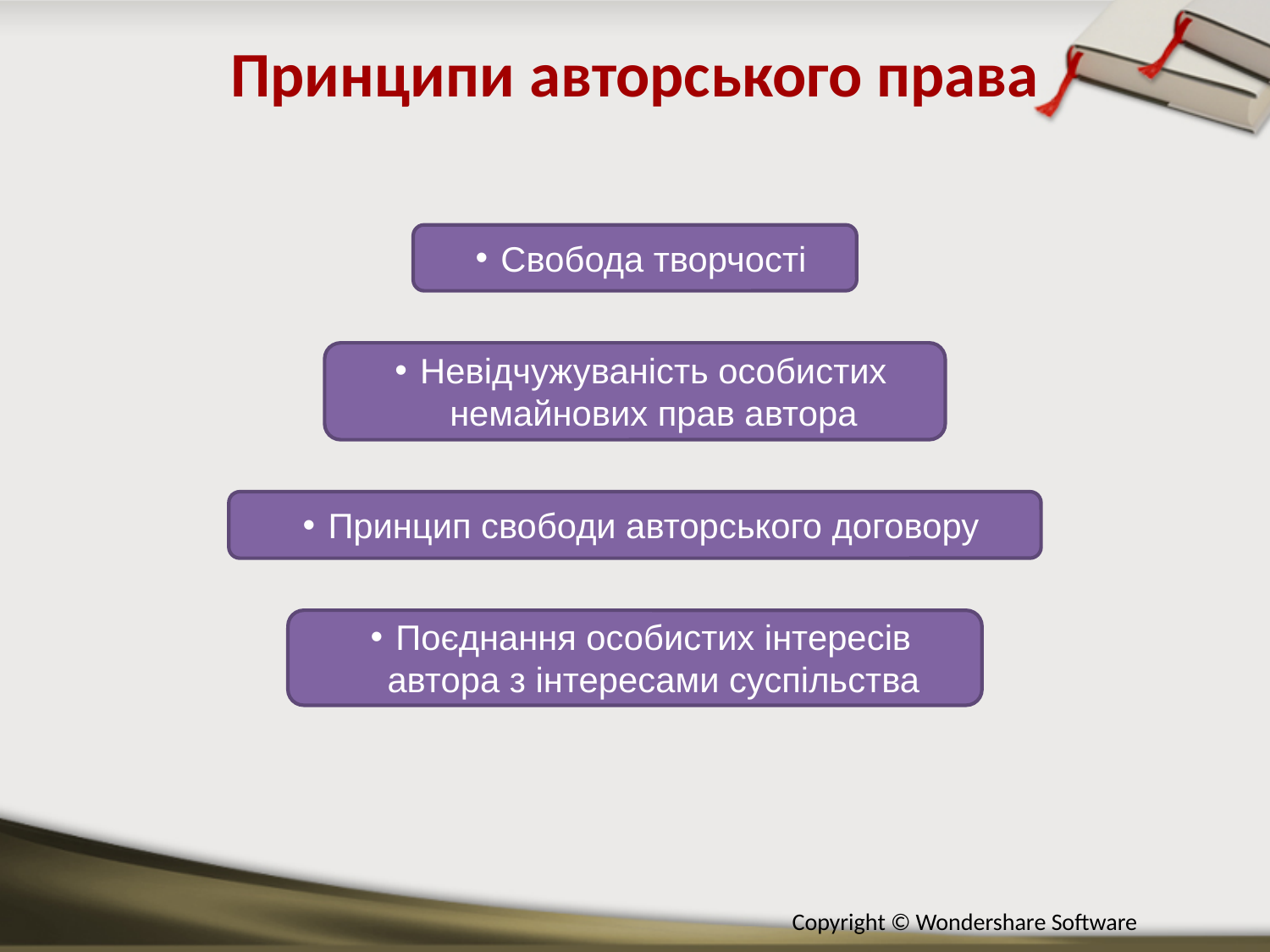

Принципи авторського права
Свобода творчості
Невідчужуваність особистих немайнових прав автора
Принцип свободи авторського договору
Поєднання особистих інтересів автора з інтересами суспільства